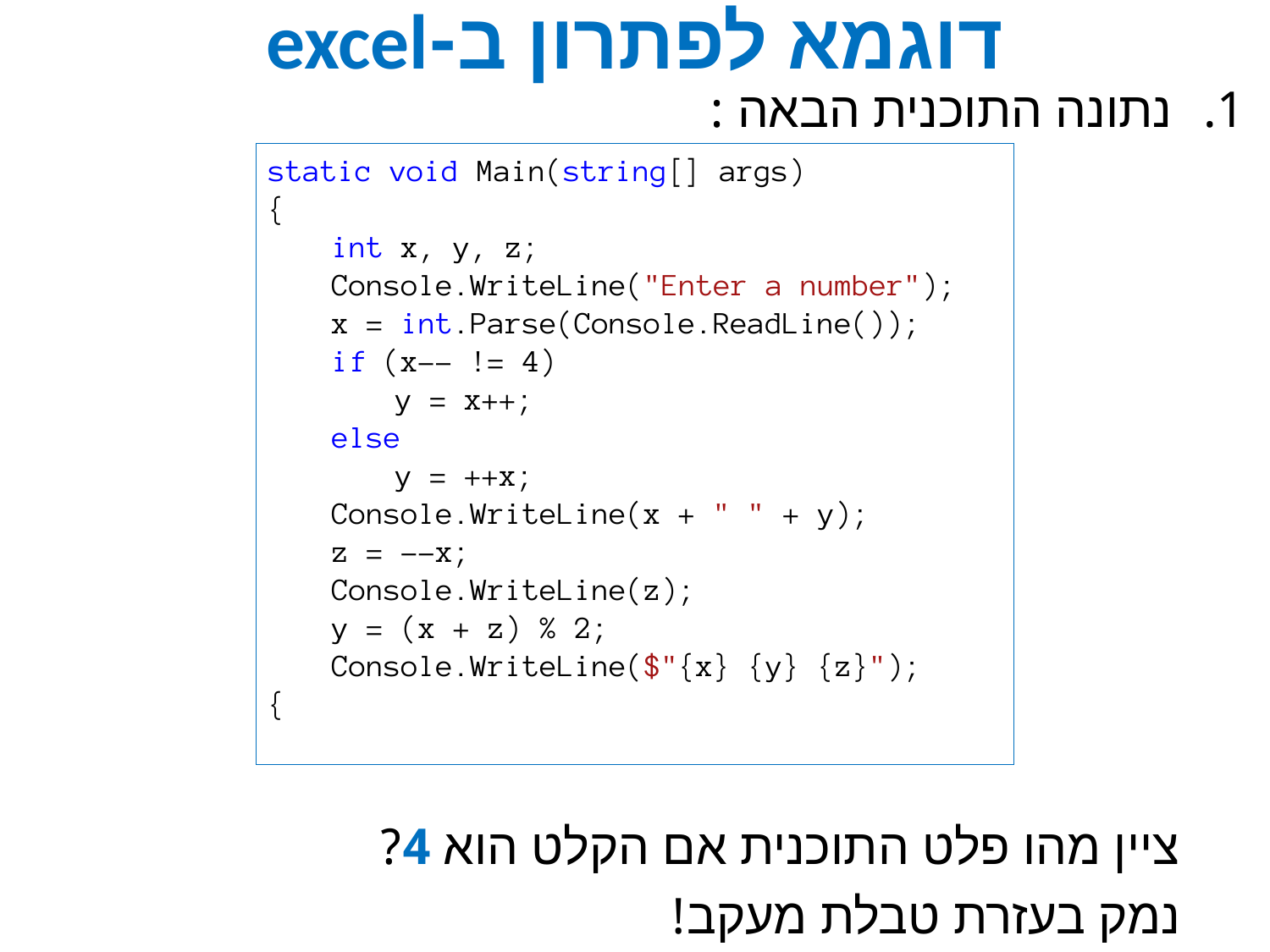

דוגמא לפתרון ב-excel
נתונה התוכנית הבאה :
static void Main(string[] args)
{
int x, y, z;
Console.WriteLine("Enter a number");
x = int.Parse(Console.ReadLine());
if (x-- != 4)
y = x++;
else
y = ++x;
Console.WriteLine(x + " " + y);
z = --x;
Console.WriteLine(z);
y = (x + z) % 2;
Console.WriteLine($"{x} {y} {z}");
{

ציין מהו פלט התוכנית אם הקלט הוא 4?
נמק בעזרת טבלת מעקב!